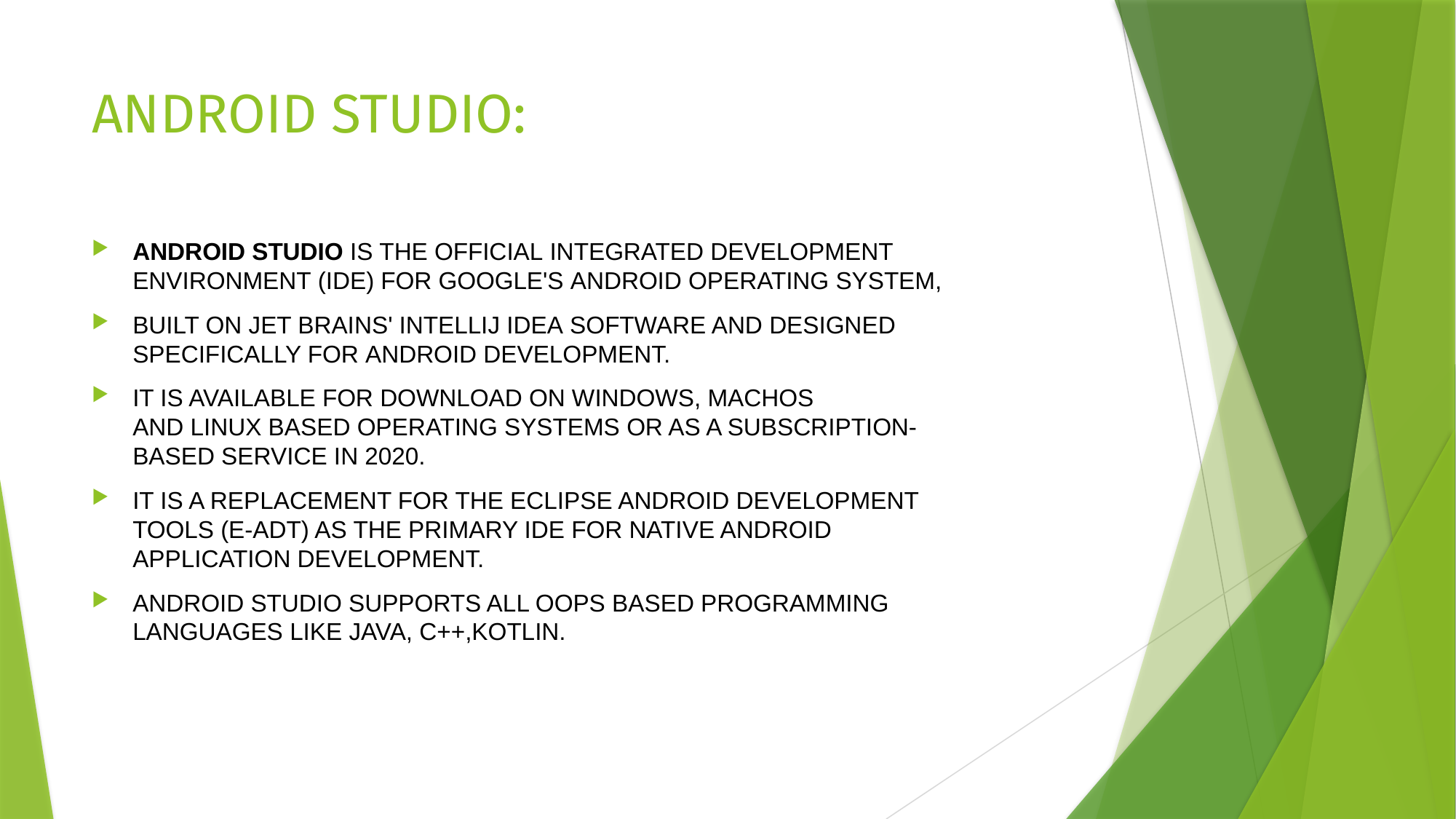

# ANDROID STUDIO:
Android Studio is the official integrated development environment (IDE) for Google's Android operating system,
Built on Jet Brains' IntelliJ IDEA software and designed specifically for Android development.
It is available for download on Windows, machos and Linux based operating systems or as a subscription-based service in 2020.
It is a replacement for the Eclipse Android Development Tools (E-ADT) as the primary IDE for native Android application development.
Android Studio supports all oops based programming languages like Java, C++,kotlin.